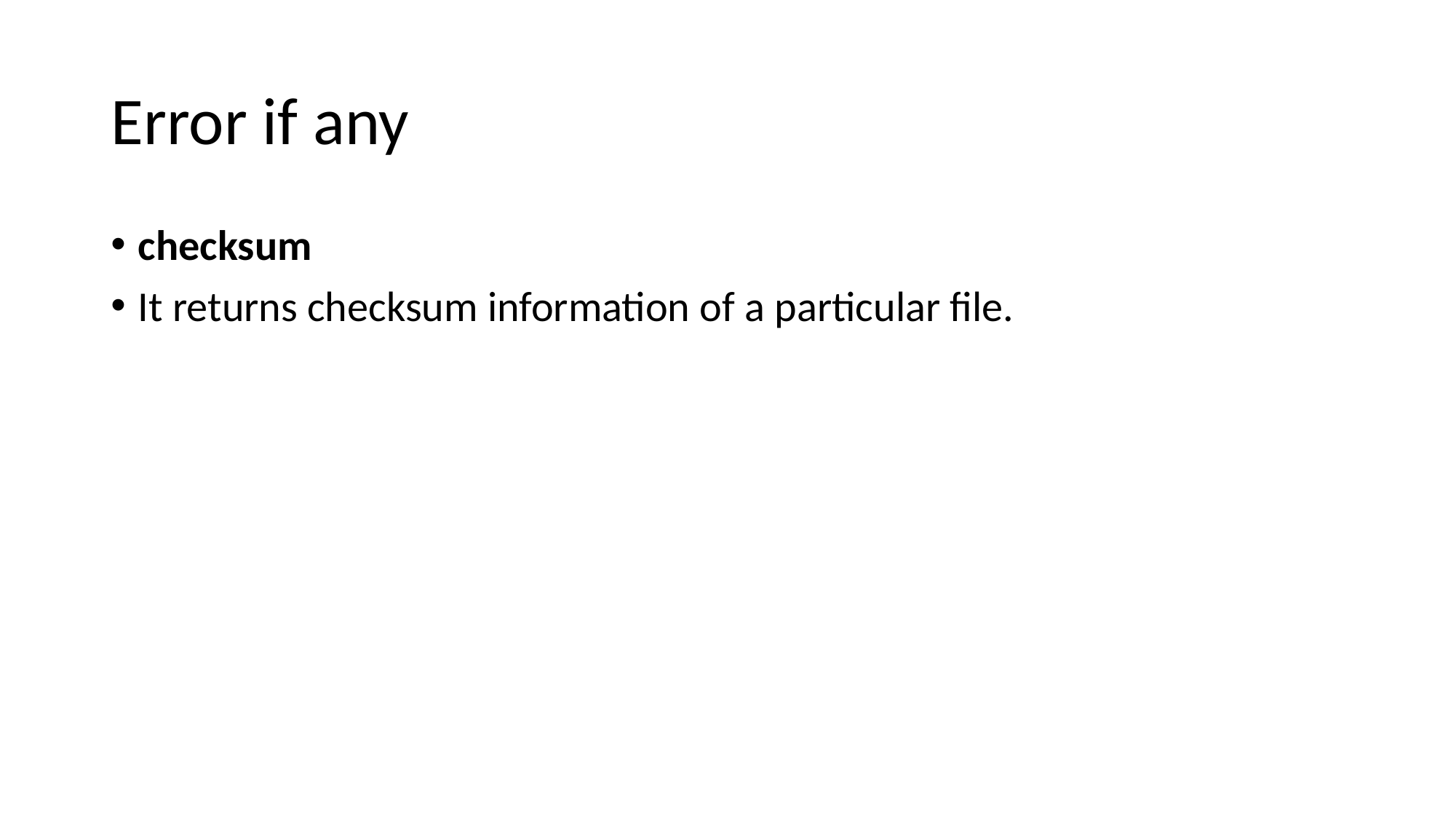

# Error if any
checksum
It returns checksum information of a particular file.